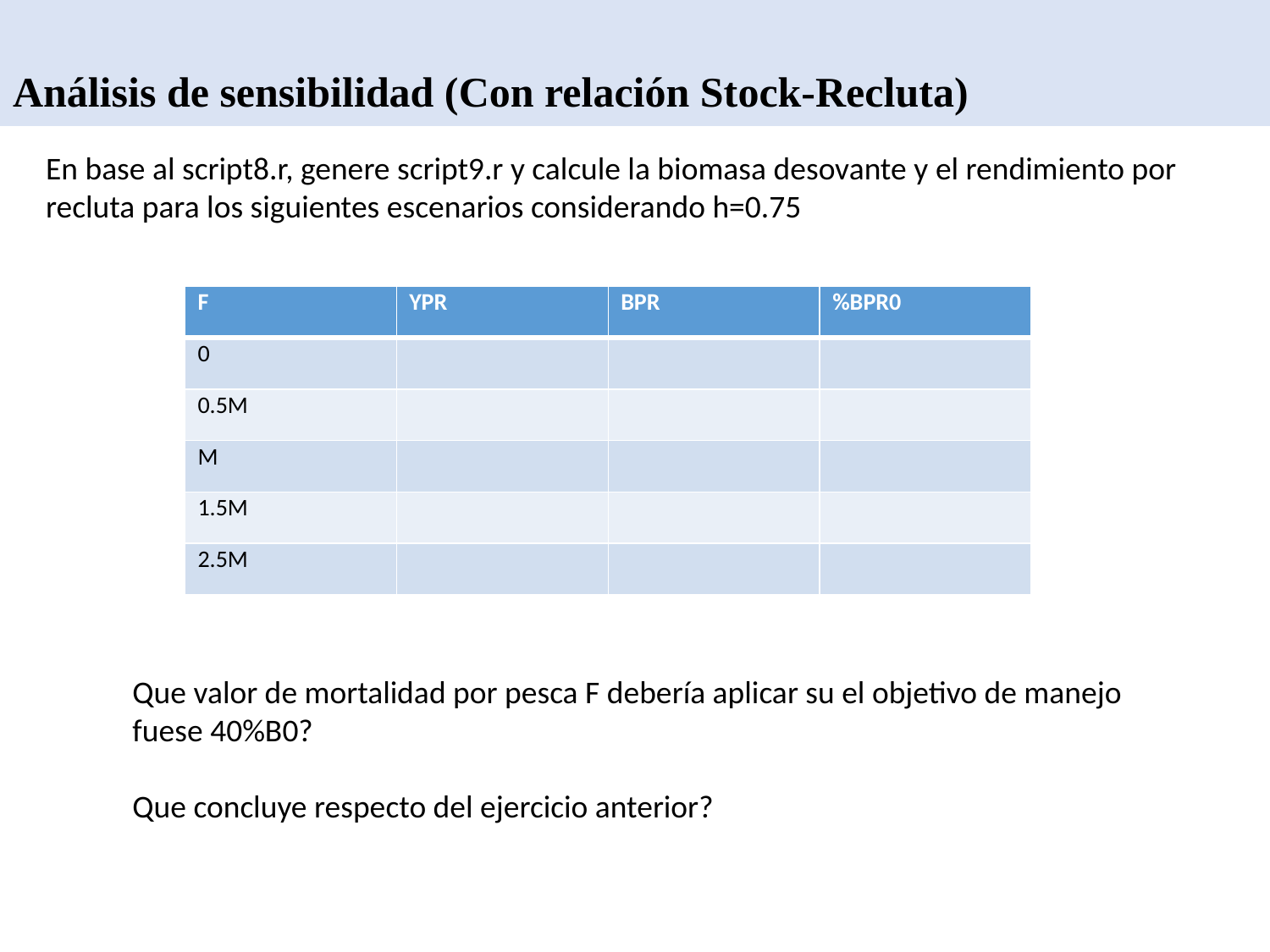

Análisis de sensibilidad (Con relación Stock-Recluta)
Edad/talla crítica
En base al script8.r, genere script9.r y calcule la biomasa desovante y el rendimiento por recluta para los siguientes escenarios considerando h=0.75
| F | YPR | BPR | %BPR0 |
| --- | --- | --- | --- |
| 0 |  |  |  |
| 0.5M |  |  |  |
| M |  |  |  |
| 1.5M |  |  |  |
| 2.5M |  |  |  |
Que valor de mortalidad por pesca F debería aplicar su el objetivo de manejo fuese 40%B0?

Que concluye respecto del ejercicio anterior?